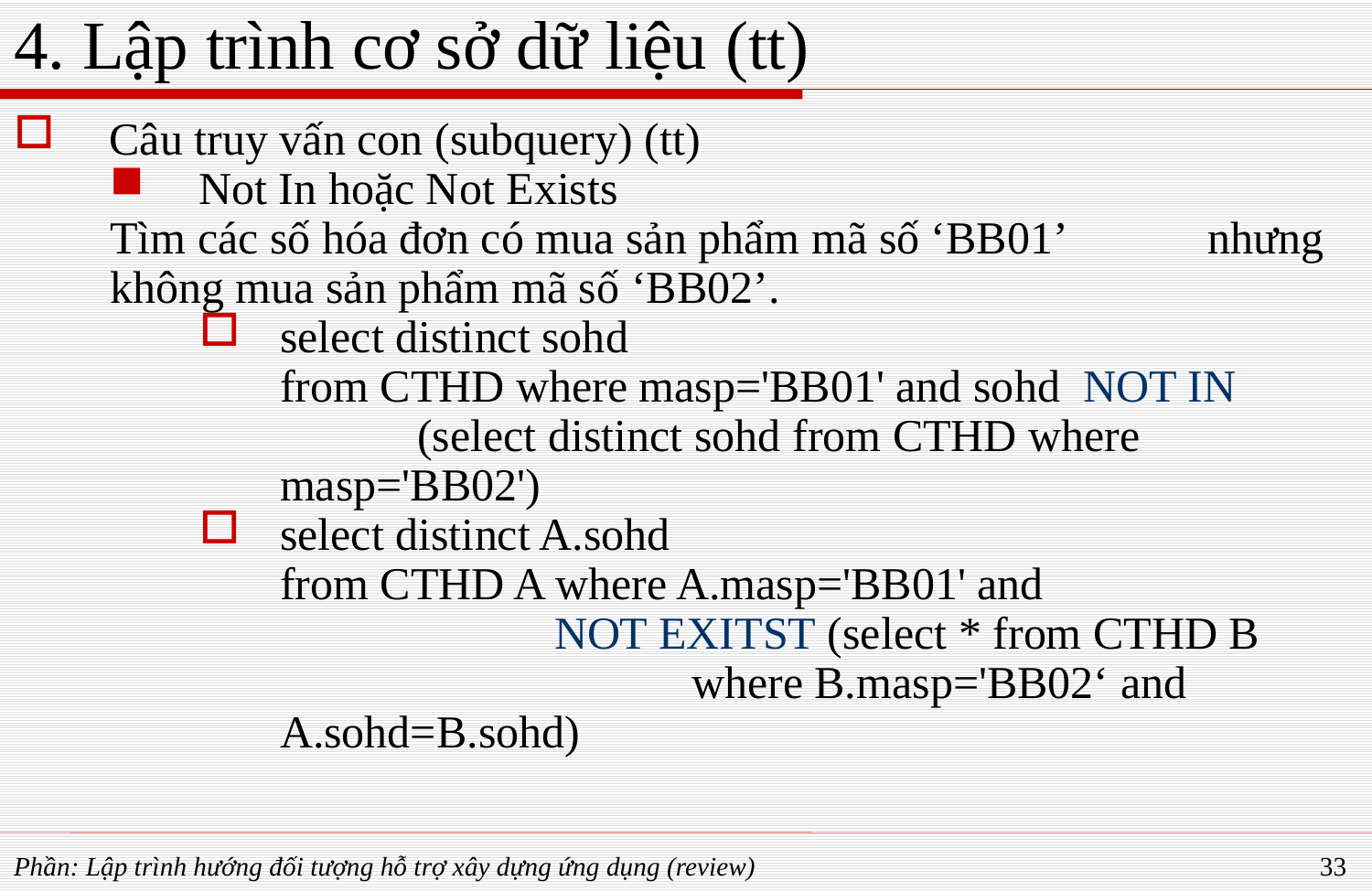

# 4. Lập trình cơ sở dữ liệu (tt)
Câu truy vấn con (subquery) (tt)
Not In hoặc Not Exists
Tìm các số hóa đơn có mua sản phẩm mã số ‘BB01’ 	nhưng không mua sản phẩm mã số ‘BB02’.
select distinct sohd
from CTHD where masp='BB01' and sohd  NOT IN
	(select distinct sohd from CTHD where masp='BB02')
select distinct A.sohd
from CTHD A where A.masp='BB01' and
		NOT EXITST (select * from CTHD B
			where B.masp='BB02‘ and A.sohd=B.sohd)

Phần: Lập trình hướng đối tượng hỗ trợ xây dựng ứng dụng (review)
33